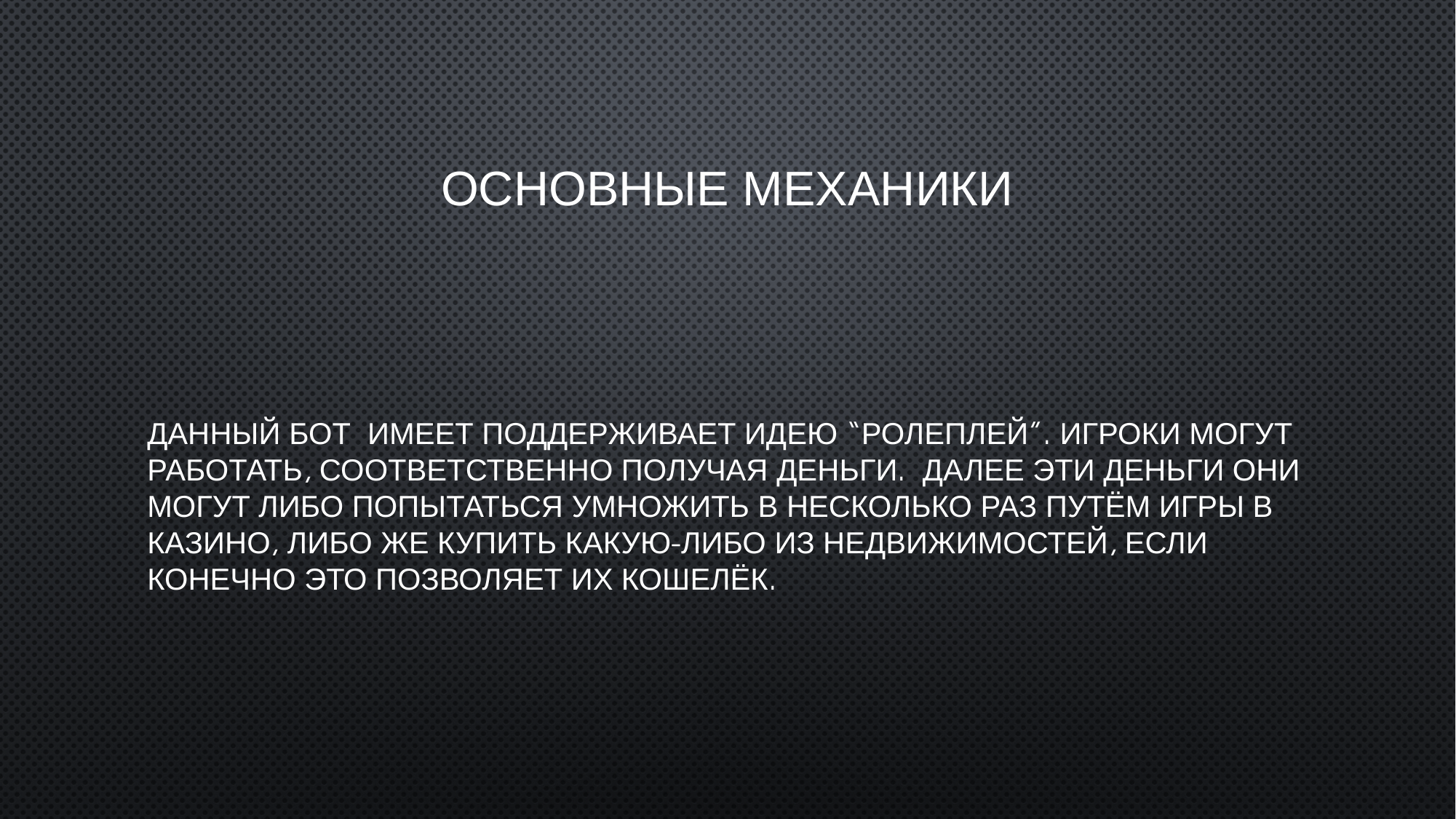

# Основные механики
Данный бот  имеет поддерживает идею “Ролеплей”. Игроки могут работать, соответственно получая деньги.  Далее эти деньги они могут либо попытаться умножить в несколько раз путём игры в казино, либо же купить какую-либо из недвижимостей, если конечно это позволяет их кошелёк.